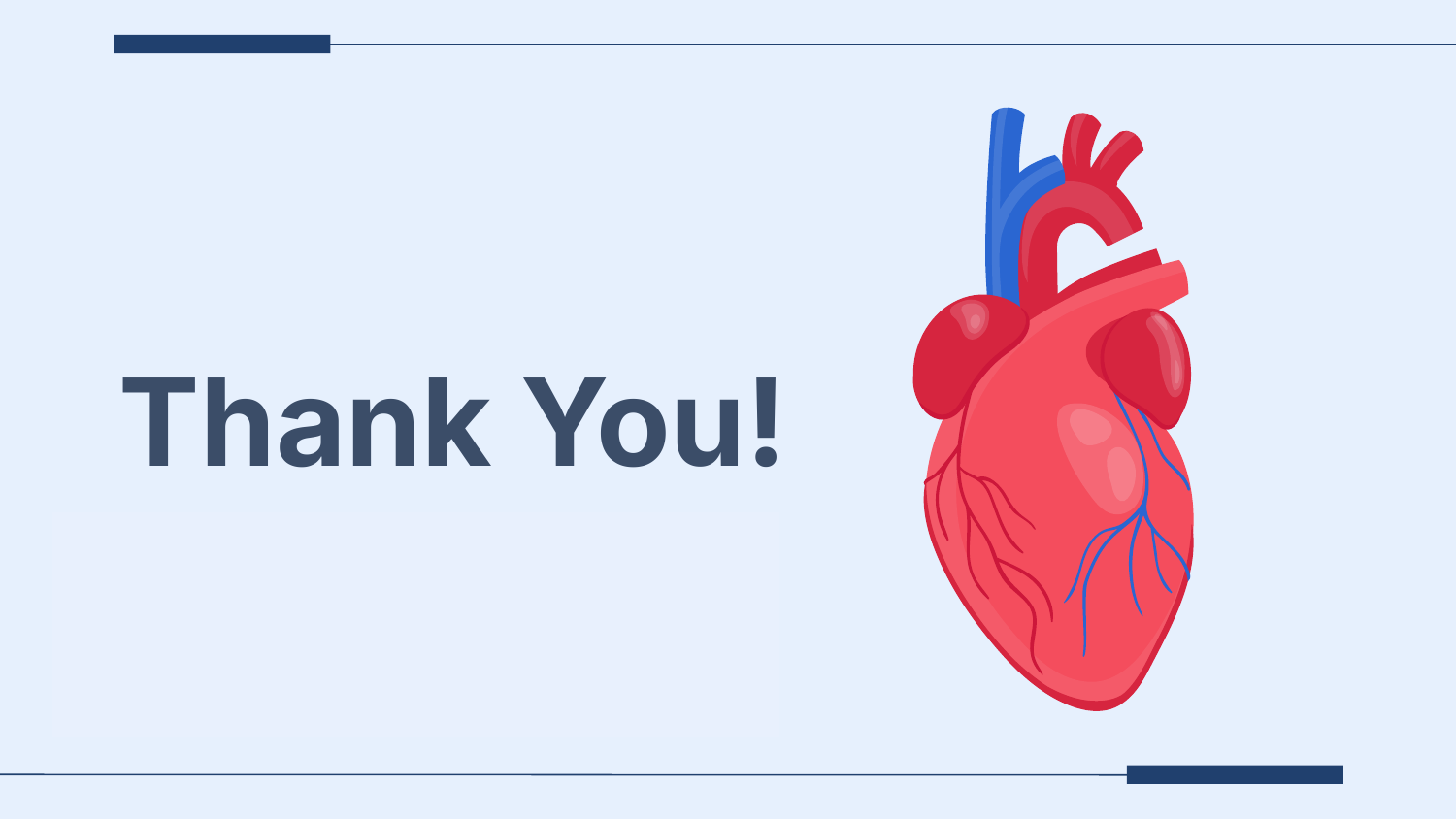

# Thank You!

Please keep this slide for attribution